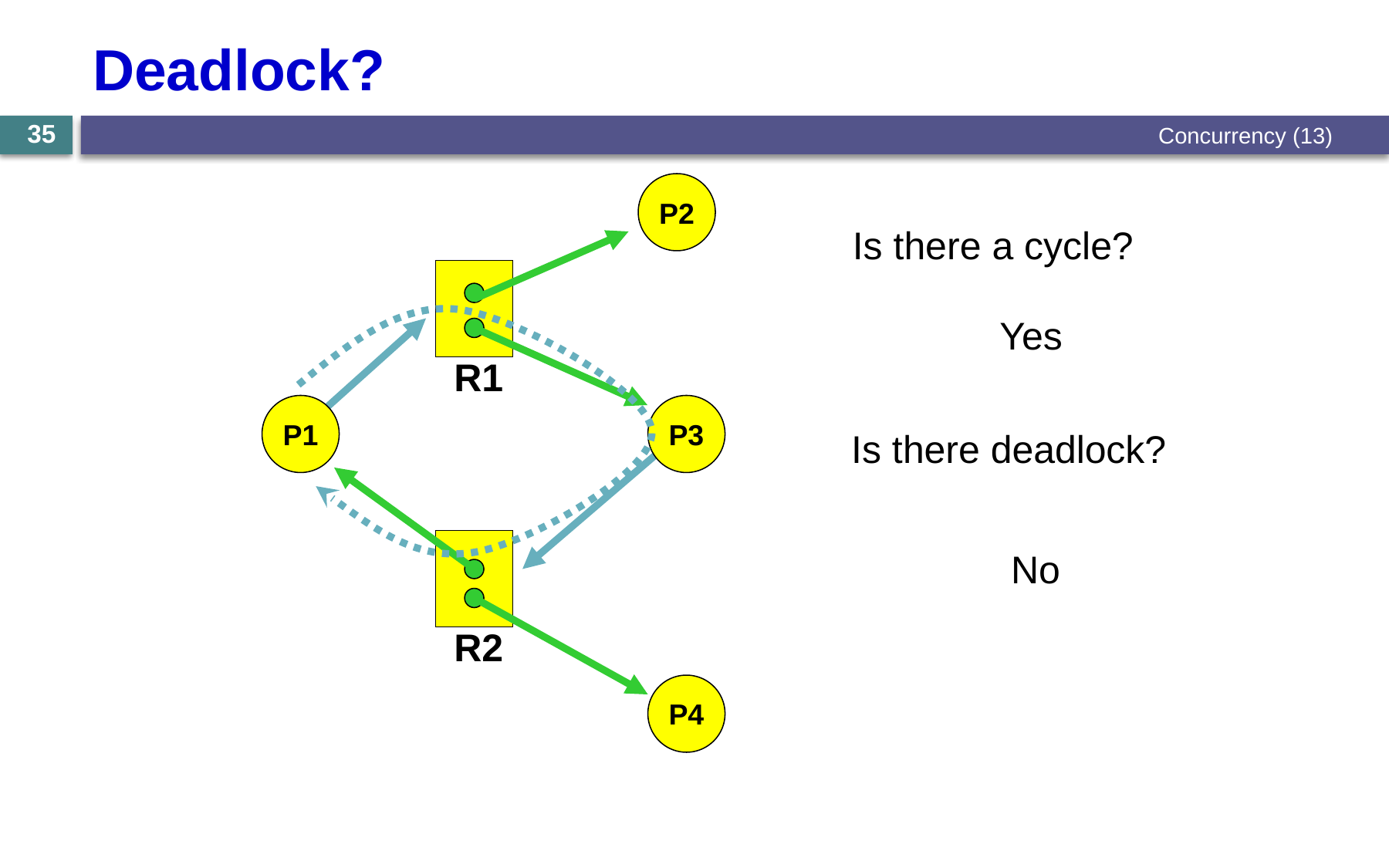

# Deadlock?
35
Concurrency (13)
P2
Is there a cycle?

Yes

R1
P1
P3
Is there deadlock?

No

R2
P4